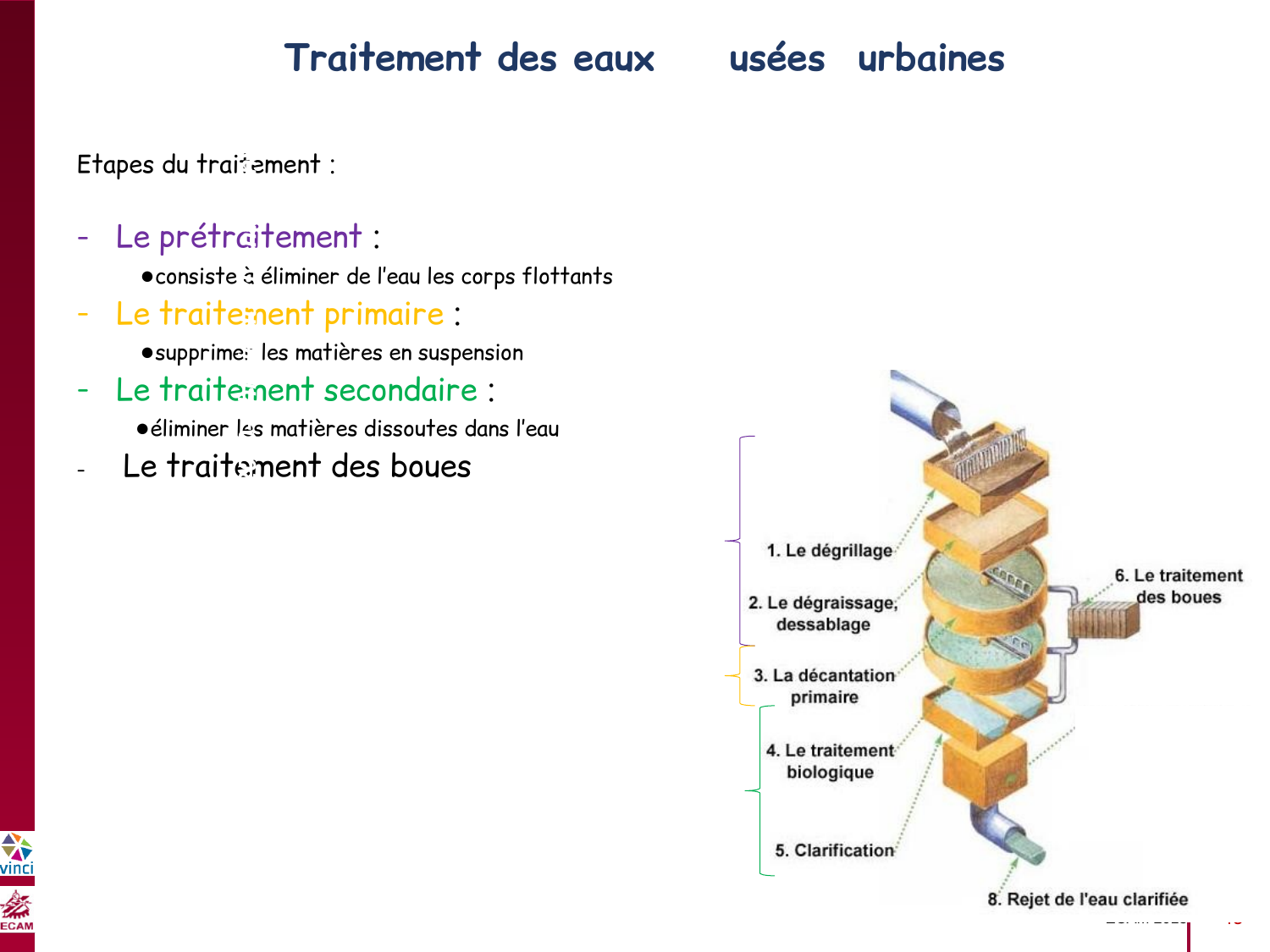

Traitement des eaux
usées
urbaines
Etapes du traitement :
-
Le prétraitement :
●consiste à éliminer de l’eau les corps flottants
Le traitement primaire :
●supprimer les matières en suspension
Le traitement secondaire :
●éliminer les matières dissoutes dans l’eau
Le traitement des boues
B2040-Chimie du vivant et environnement
-

43
ECAM 2015       43

-

-